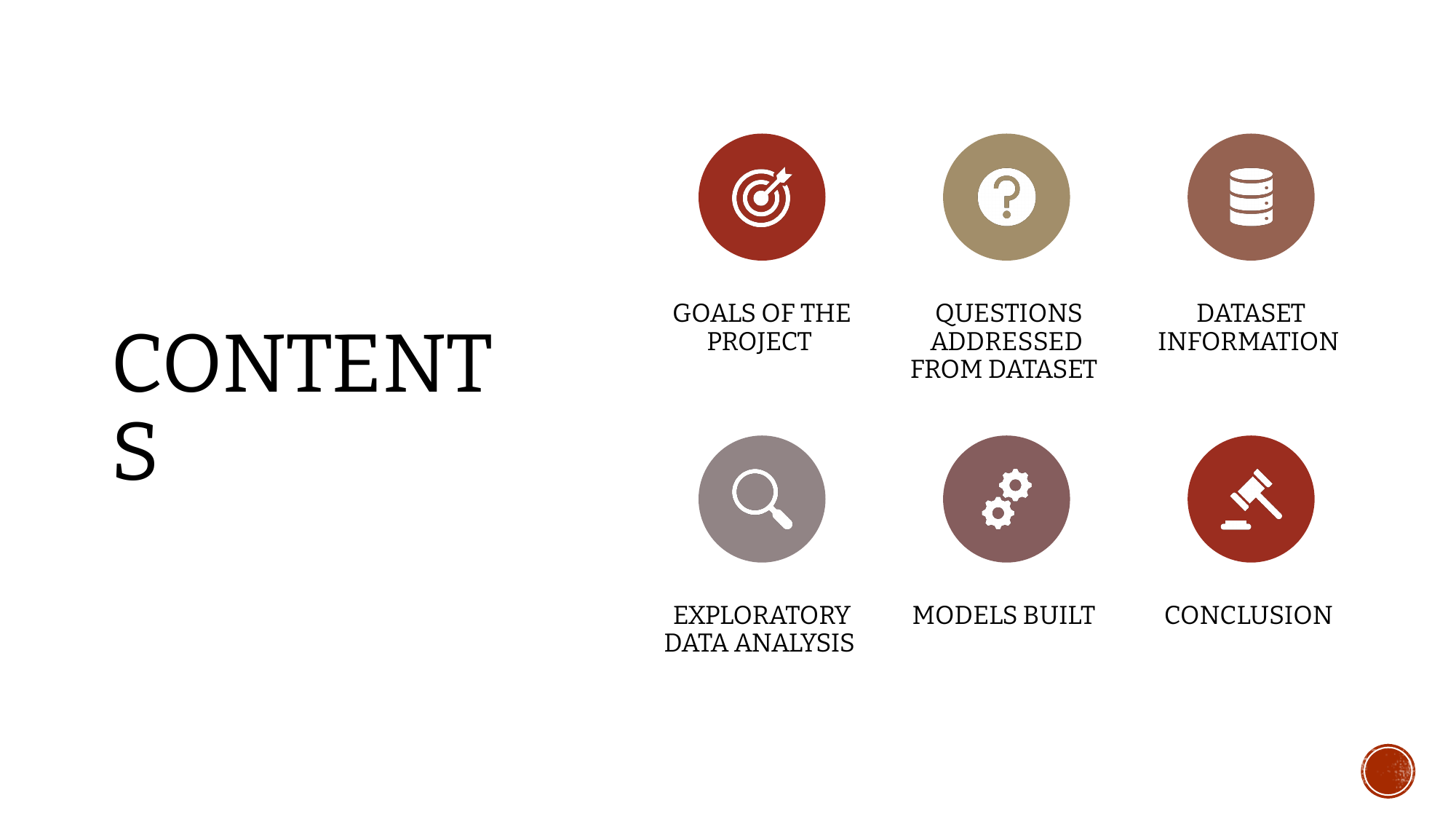

# Contents
Goals of the Project
 Questions addressed from Dataset
Dataset Information
Exploratory data Analysis
Models Built
Conclusion